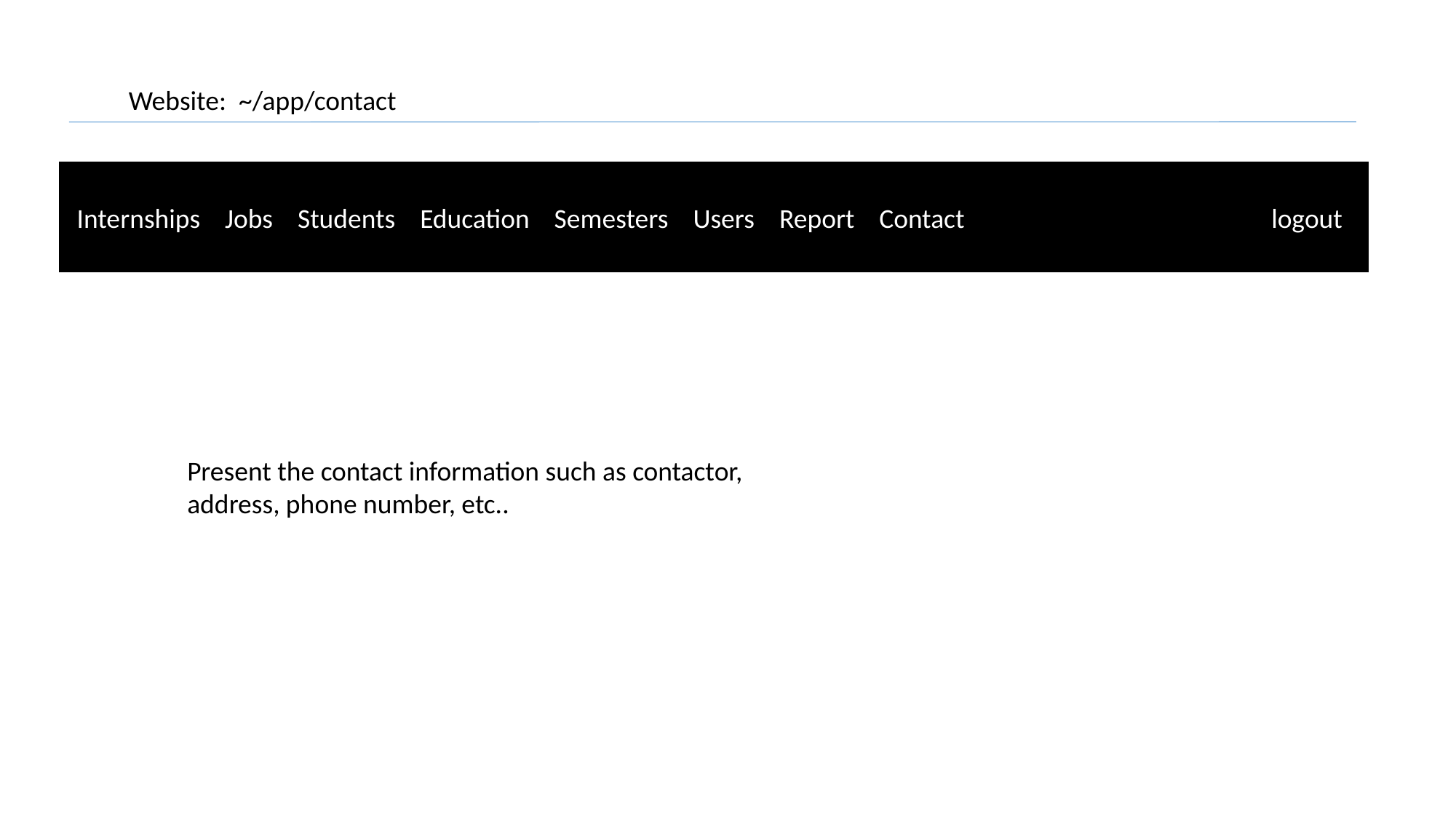

Website:  ~/app/contact
 Internships    Jobs    Students    Education    Semesters    Users    Report    Contact			logout
Present the contact information such as contactor, address, phone number, etc..